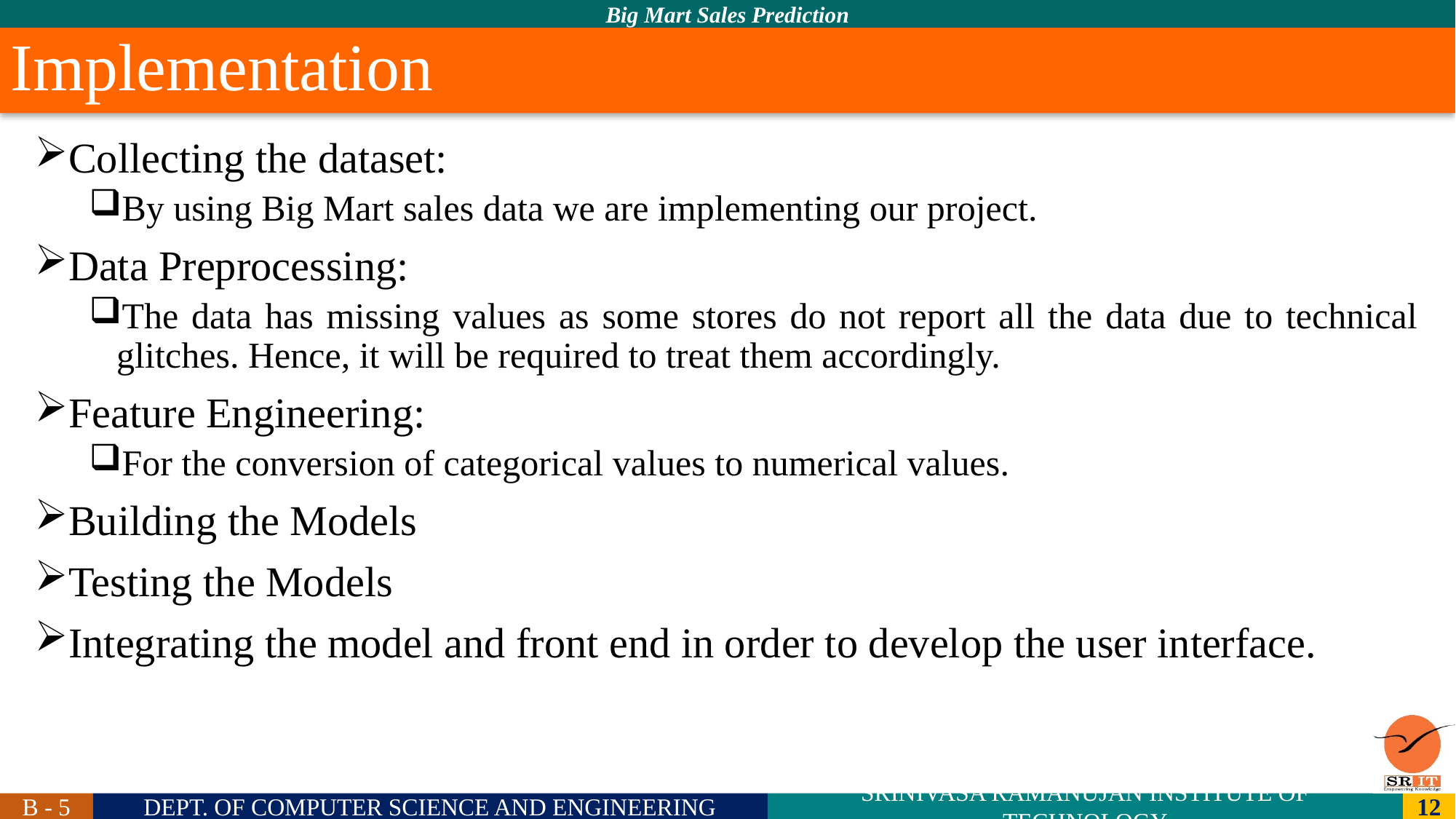

# Implementation
Collecting the dataset:
By using Big Mart sales data we are implementing our project.
Data Preprocessing:
The data has missing values as some stores do not report all the data due to technical glitches. Hence, it will be required to treat them accordingly.
Feature Engineering:
For the conversion of categorical values to numerical values.
Building the Models
Testing the Models
Integrating the model and front end in order to develop the user interface.